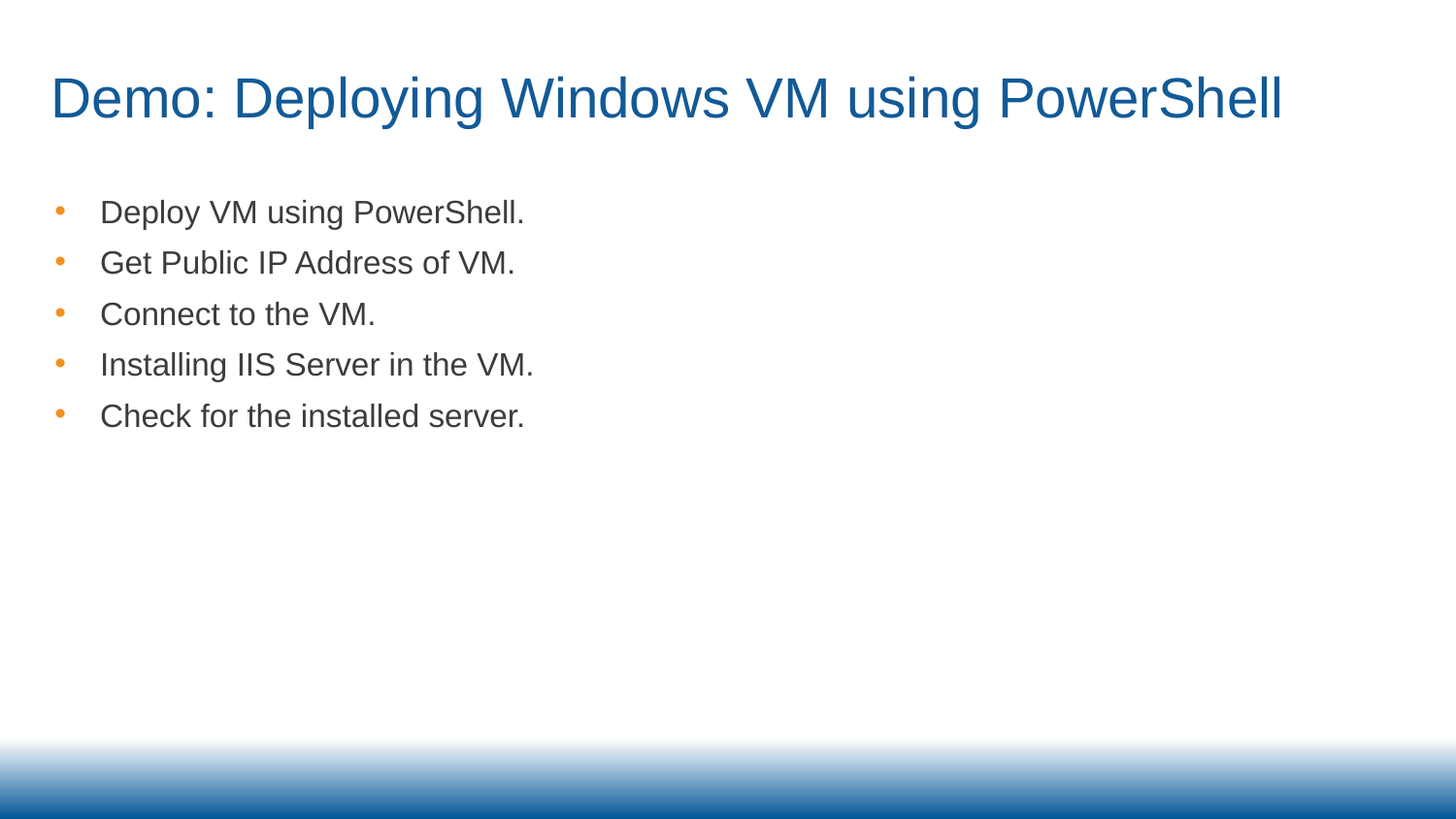

# Demo: Deploying Windows VM using PowerShell
Deploy VM using PowerShell.
Get Public IP Address of VM.
Connect to the VM.
Installing IIS Server in the VM.
Check for the installed server.